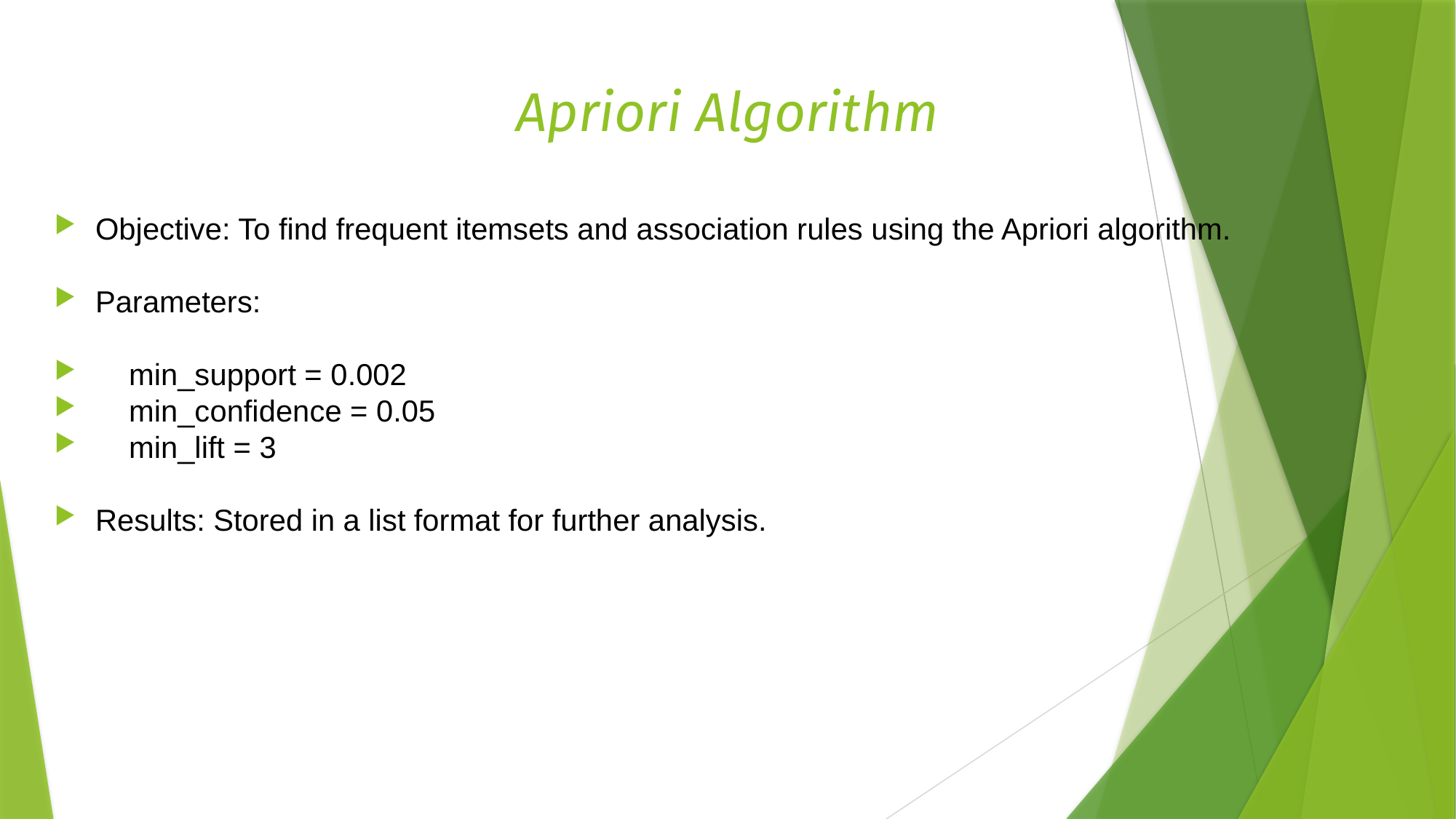

# Apriori Algorithm
Objective: To find frequent itemsets and association rules using the Apriori algorithm.

Parameters:

    min_support = 0.002
    min_confidence = 0.05
    min_lift = 3

Results: Stored in a list format for further analysis.